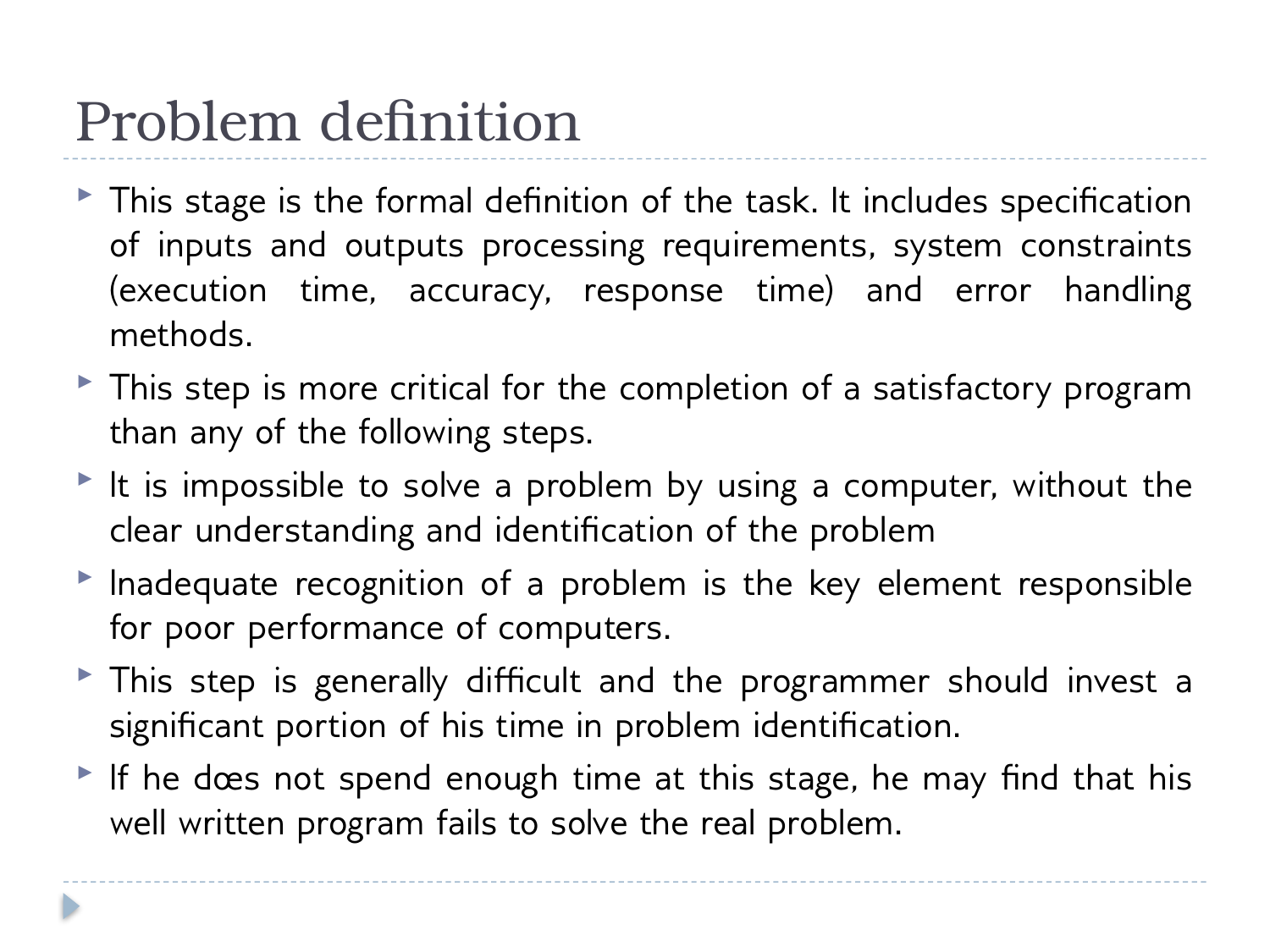

# Problem definition
This stage is the formal definition of the task. It includes specification of inputs and outputs processing requirements, system constraints (execution time, accuracy, response time) and error handling methods.
This step is more critical for the completion of a satisfactory program than any of the following steps.
It is impossible to solve a problem by using a computer, without the clear understanding and identification of the problem
Inadequate recognition of a problem is the key element responsible for poor performance of computers.
This step is generally difficult and the programmer should invest a significant portion of his time in problem identification.
If he does not spend enough time at this stage, he may find that his well written program fails to solve the real problem.